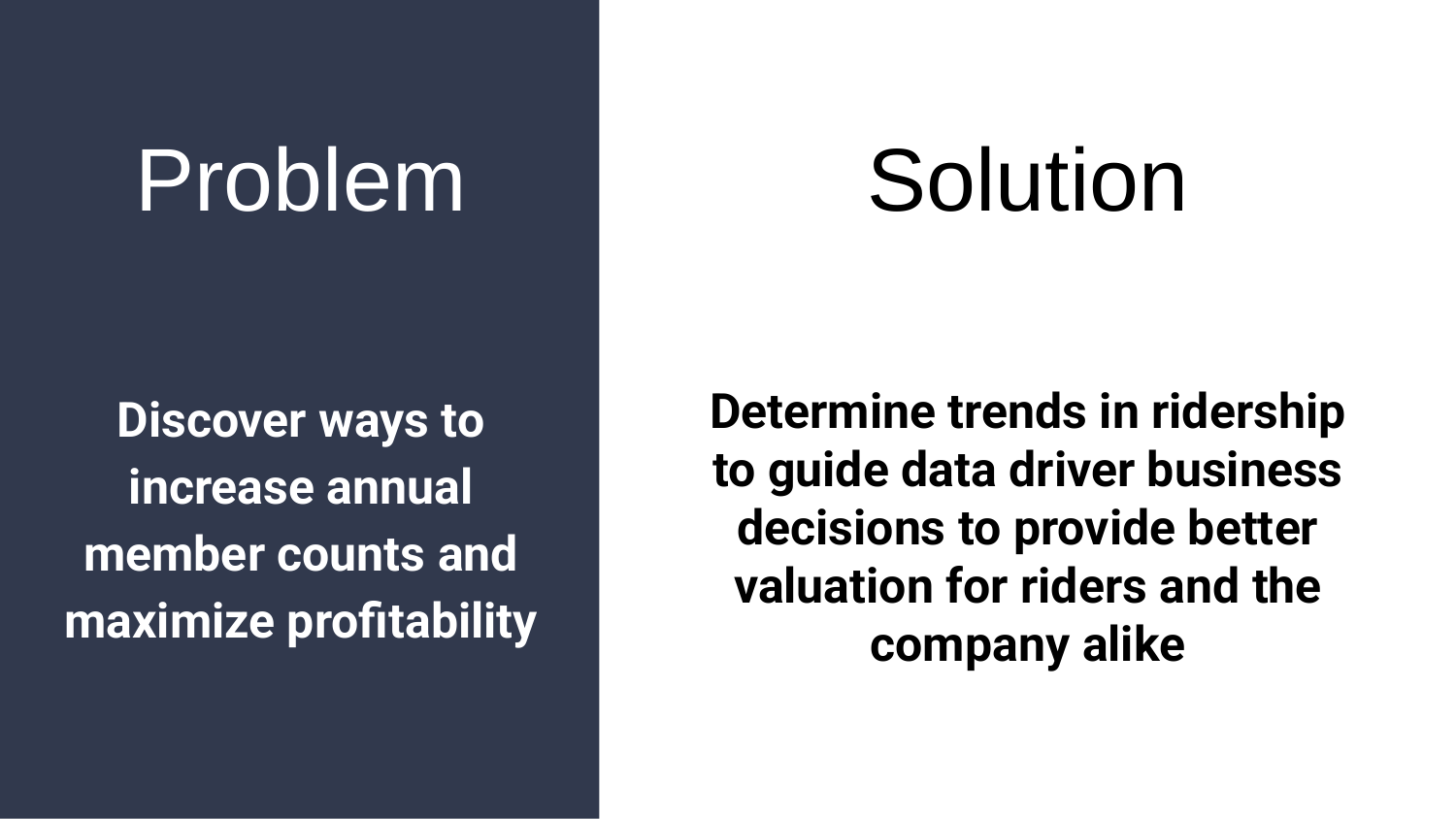

# Problem
Solution
Discover ways to increase annual member counts and maximize profitability
Determine trends in ridership to guide data driver business decisions to provide better valuation for riders and the company alike